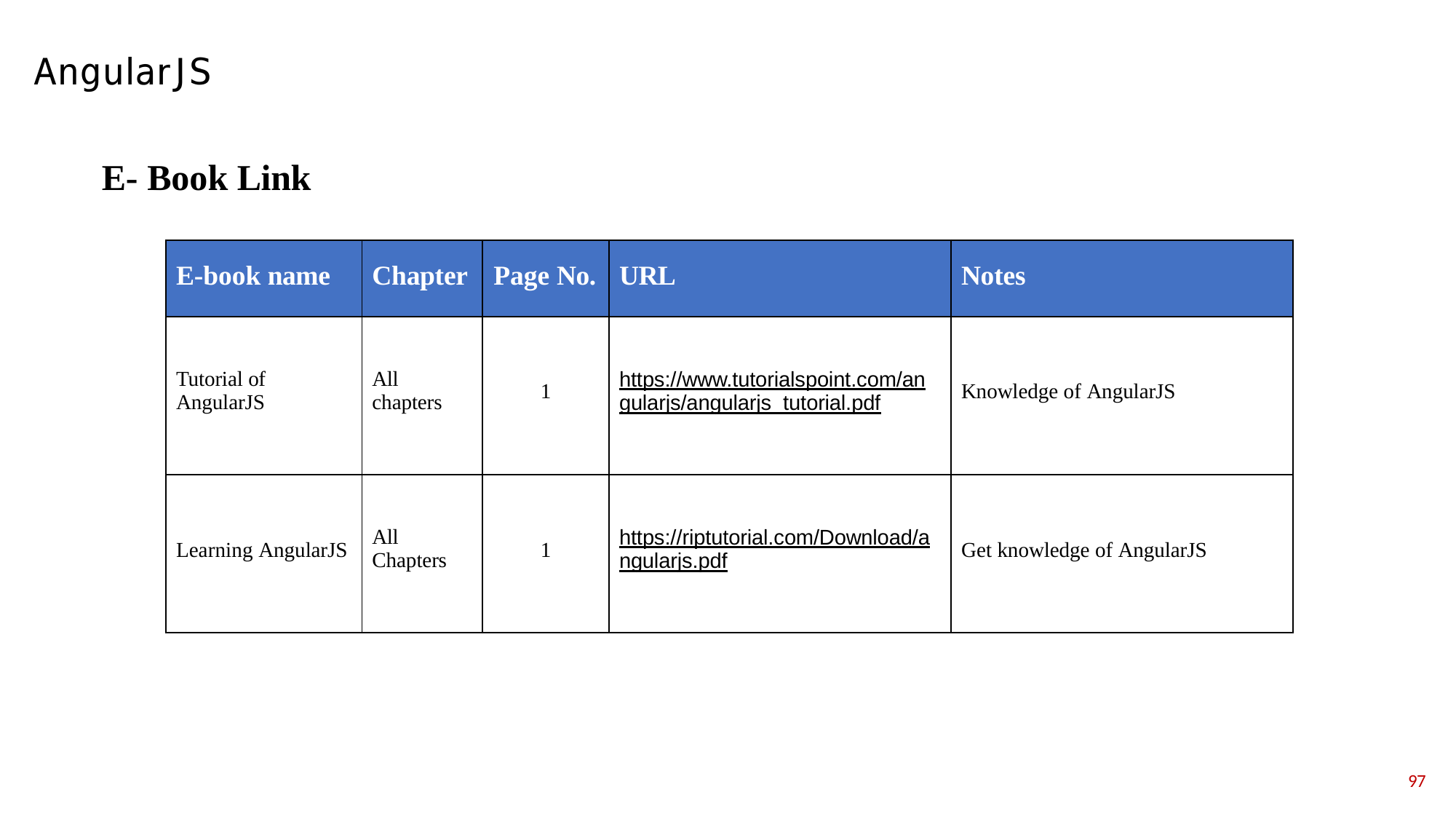

# AngularJS
E- Book Link
| E-book name | Chapter | Page No. | URL | Notes |
| --- | --- | --- | --- | --- |
| Tutorial of AngularJS | All chapters | 1 | https://www.tutorialspoint.com/an gularjs/angularjs\_tutorial.pdf | Knowledge of AngularJS |
| Learning AngularJS | All Chapters | 1 | https://riptutorial.com/Download/a ngularjs.pdf | Get knowledge of AngularJS |
97